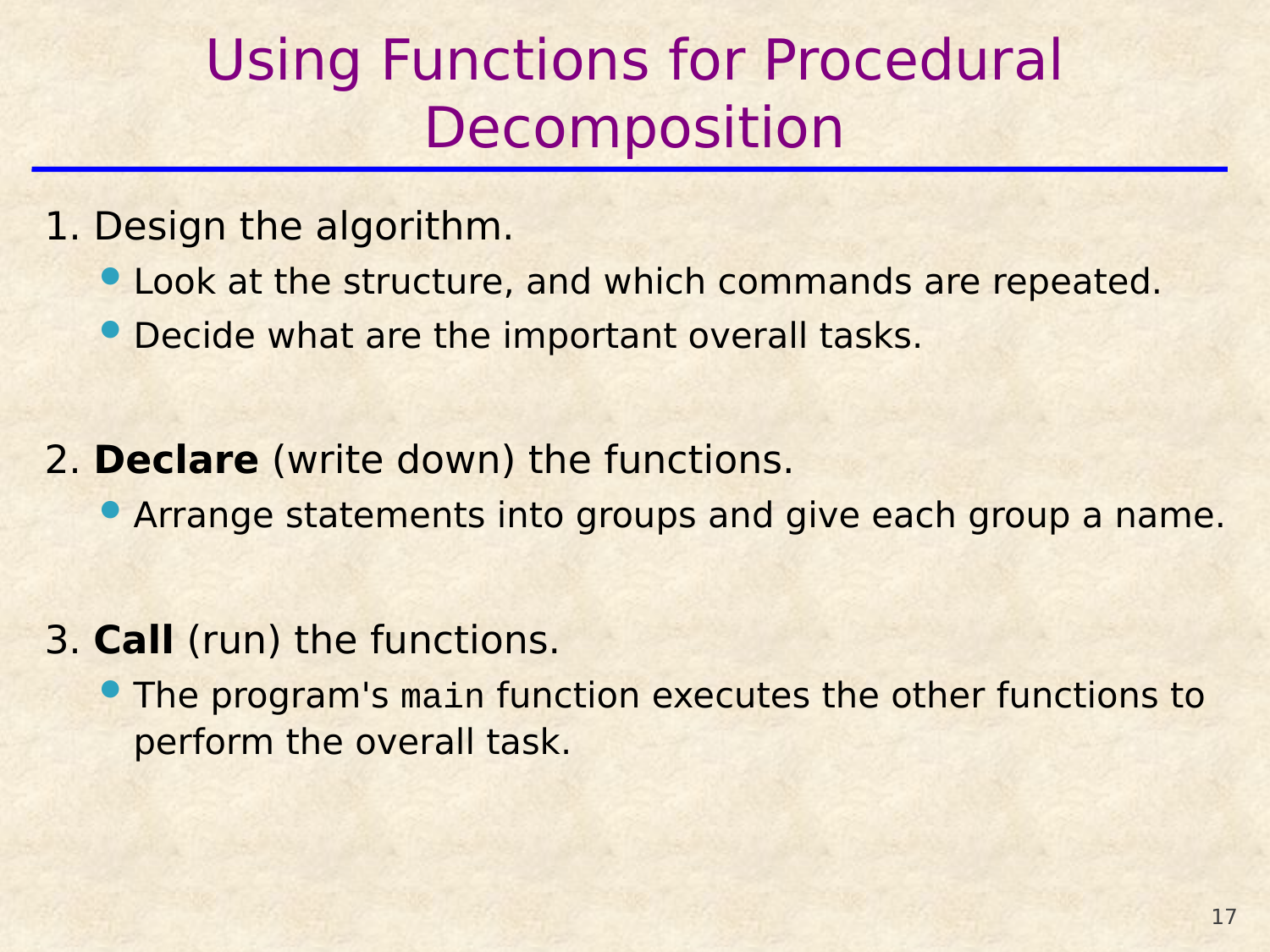

# Using Functions for Procedural Decomposition
1. Design the algorithm.
Look at the structure, and which commands are repeated.
Decide what are the important overall tasks.

2. Declare (write down) the functions.
Arrange statements into groups and give each group a name.

3. Call (run) the functions.
The program's main function executes the other functions to perform the overall task.